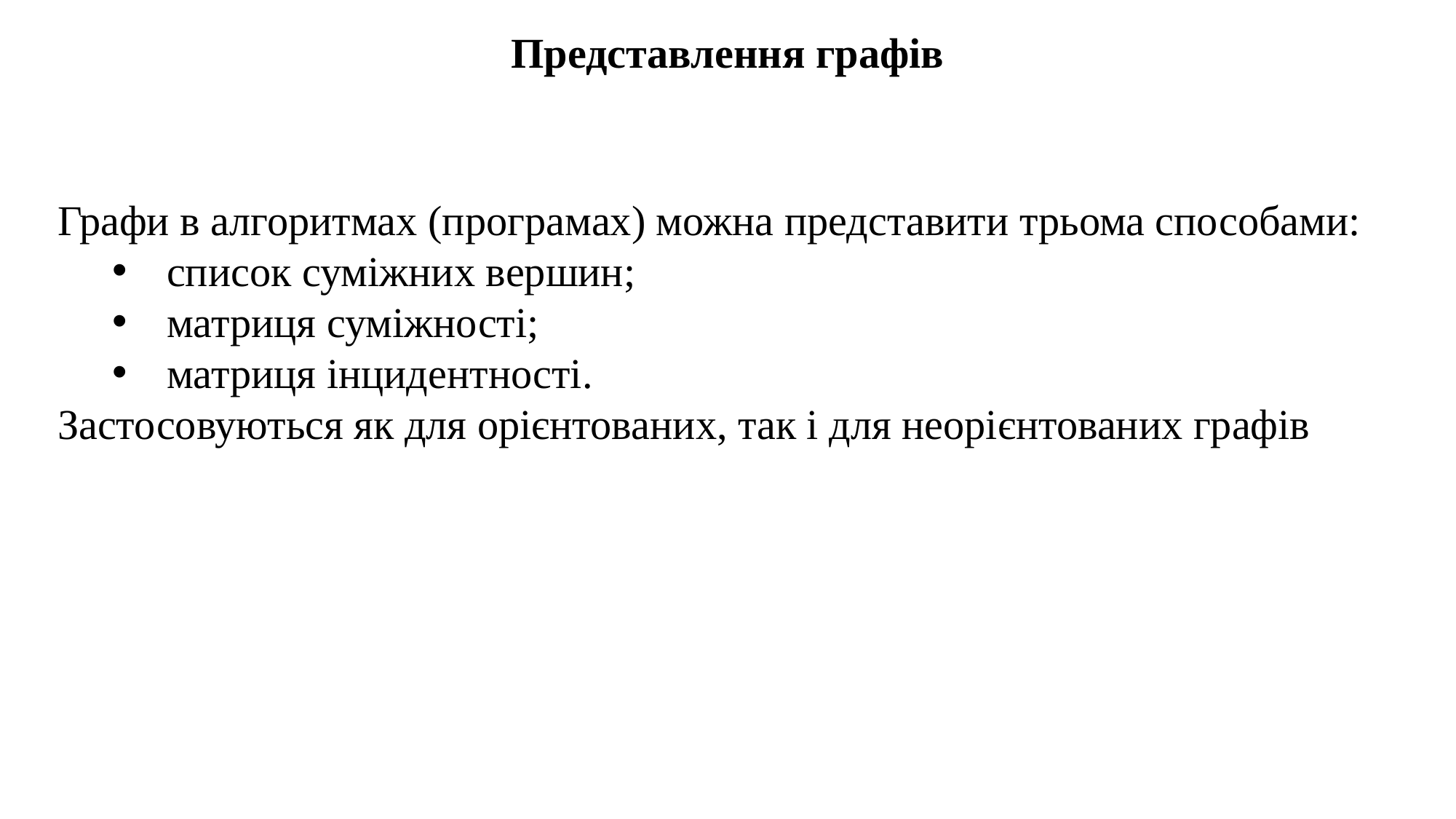

Представлення графів

Графи в алгоритмах (програмах) можна представити трьома способами:
список суміжних вершин;
матриця суміжності;
матриця інцидентності.
Застосовуються як для орієнтованих, так і для неорієнтованих графів